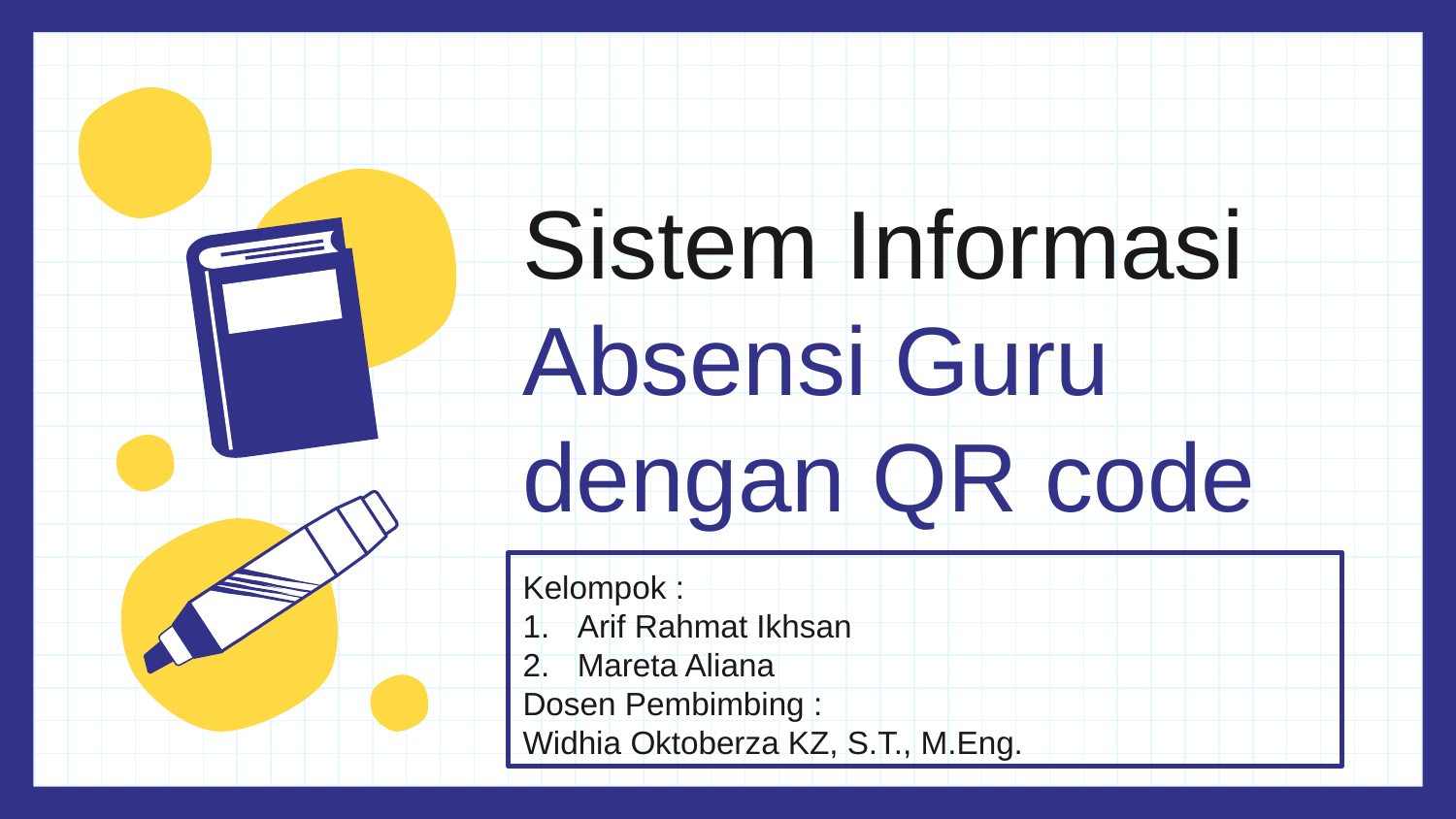

# Sistem Informasi Absensi Guru dengan QR code

Kelompok :
Arif Rahmat Ikhsan
Mareta Aliana
Dosen Pembimbing :
Widhia Oktoberza KZ, S.T., M.Eng.